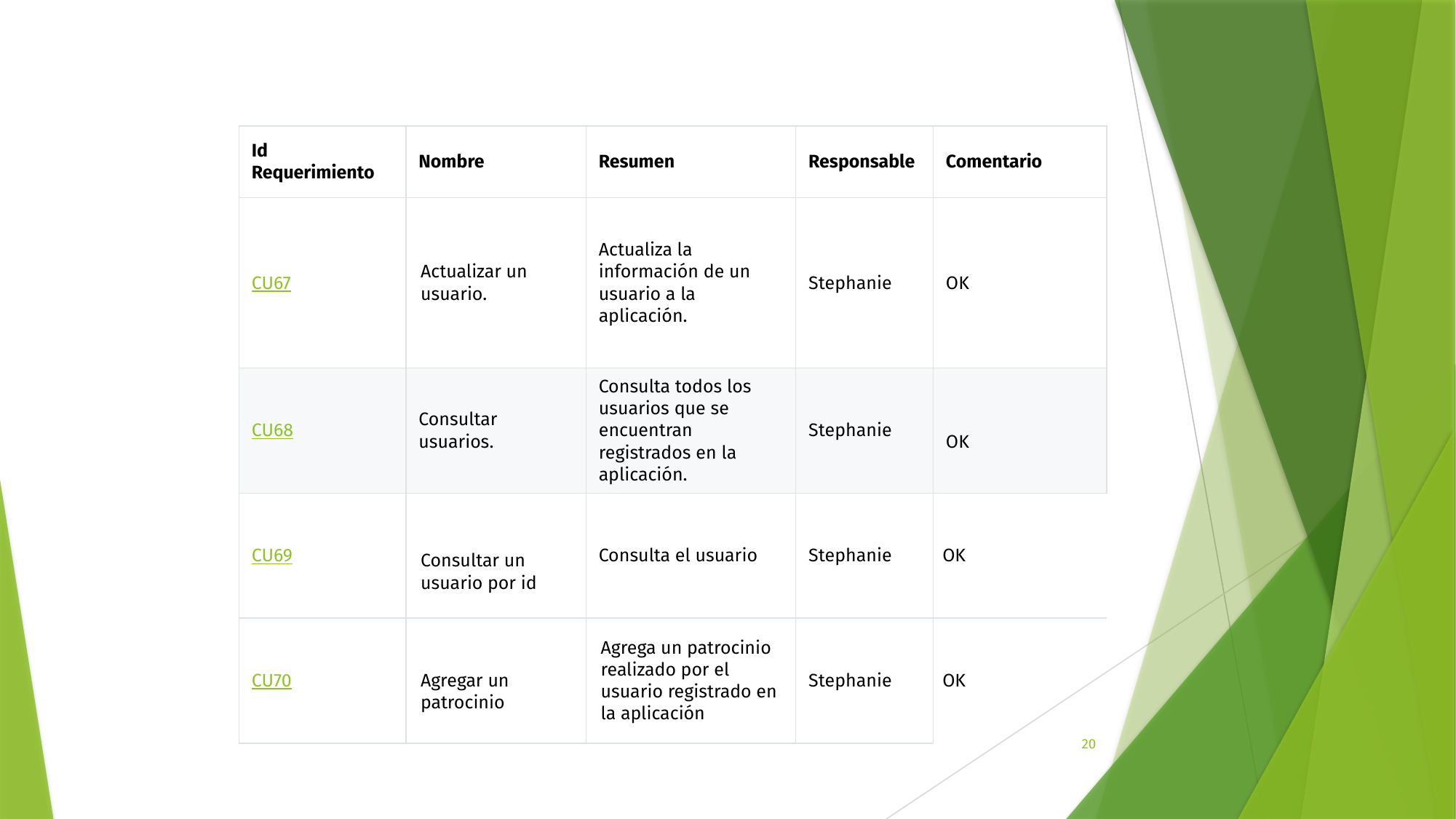

| Id Requerimiento | Nombre | Resumen | Responsable | Comentario |
| --- | --- | --- | --- | --- |
| CU67 | Actualizar un usuario. | Actualiza la información de un usuario a la aplicación. | Stephanie | OK |
| CU68 | Consultar usuarios. | Consulta todos los usuarios que se encuentran registrados en la aplicación. | Stephanie | OK |
| CU69 | Consultar un usuario por id | Consulta el usuario | Stephanie | OK |
| CU70 | Agregar un patrocinio | Agrega un patrocinio realizado por el usuario registrado en la aplicación | Stephanie | OK |

20